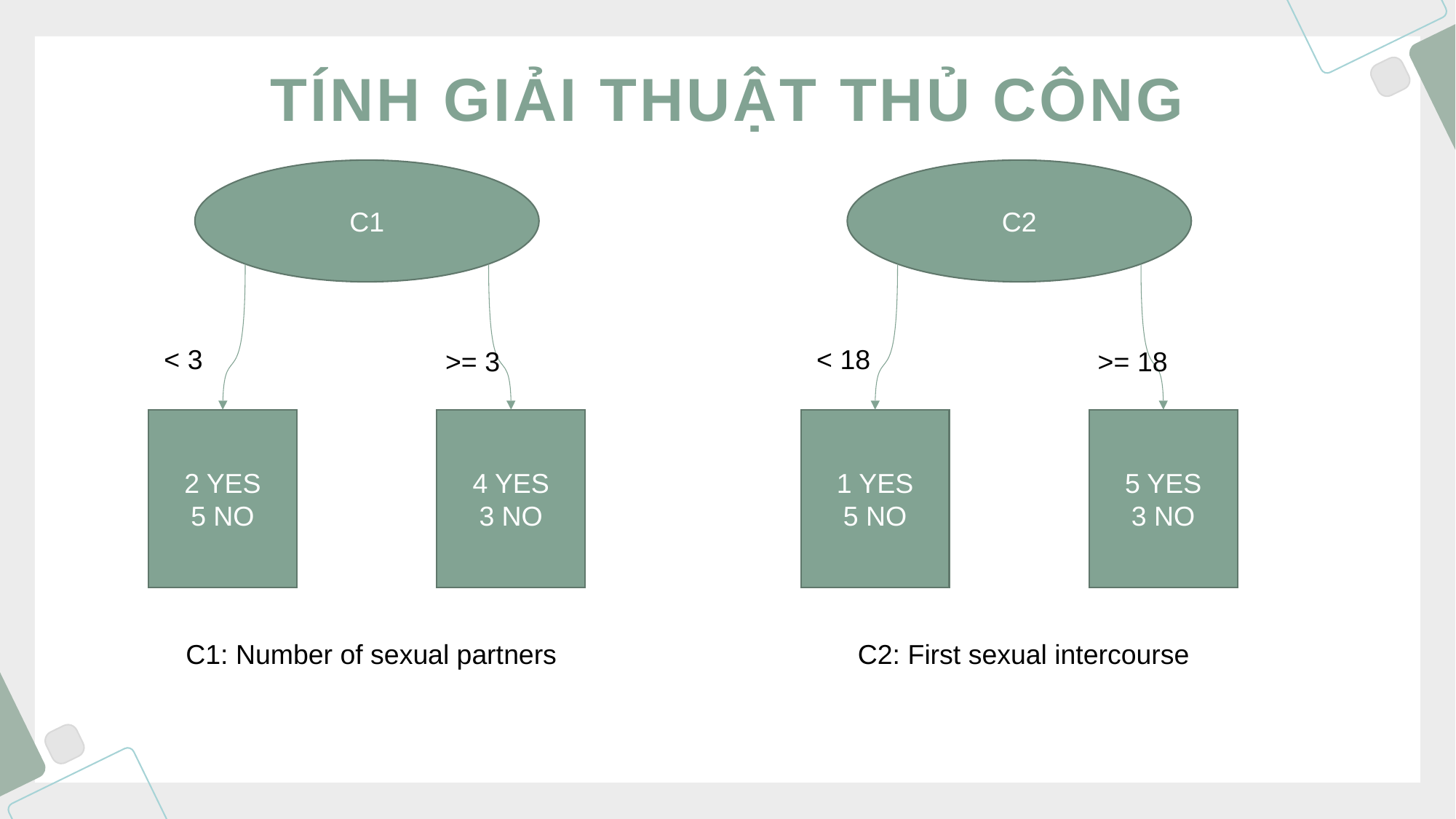

# TÍNH GIẢI THUẬT THỦ CÔNG
C1
< 3
>= 3
2 YES
5 NO
4 YES
3 NO
C1: Number of sexual partners
C2
< 18
>= 18
1 YES
5 NO
5 YES
3 NO
C2: First sexual intercourse